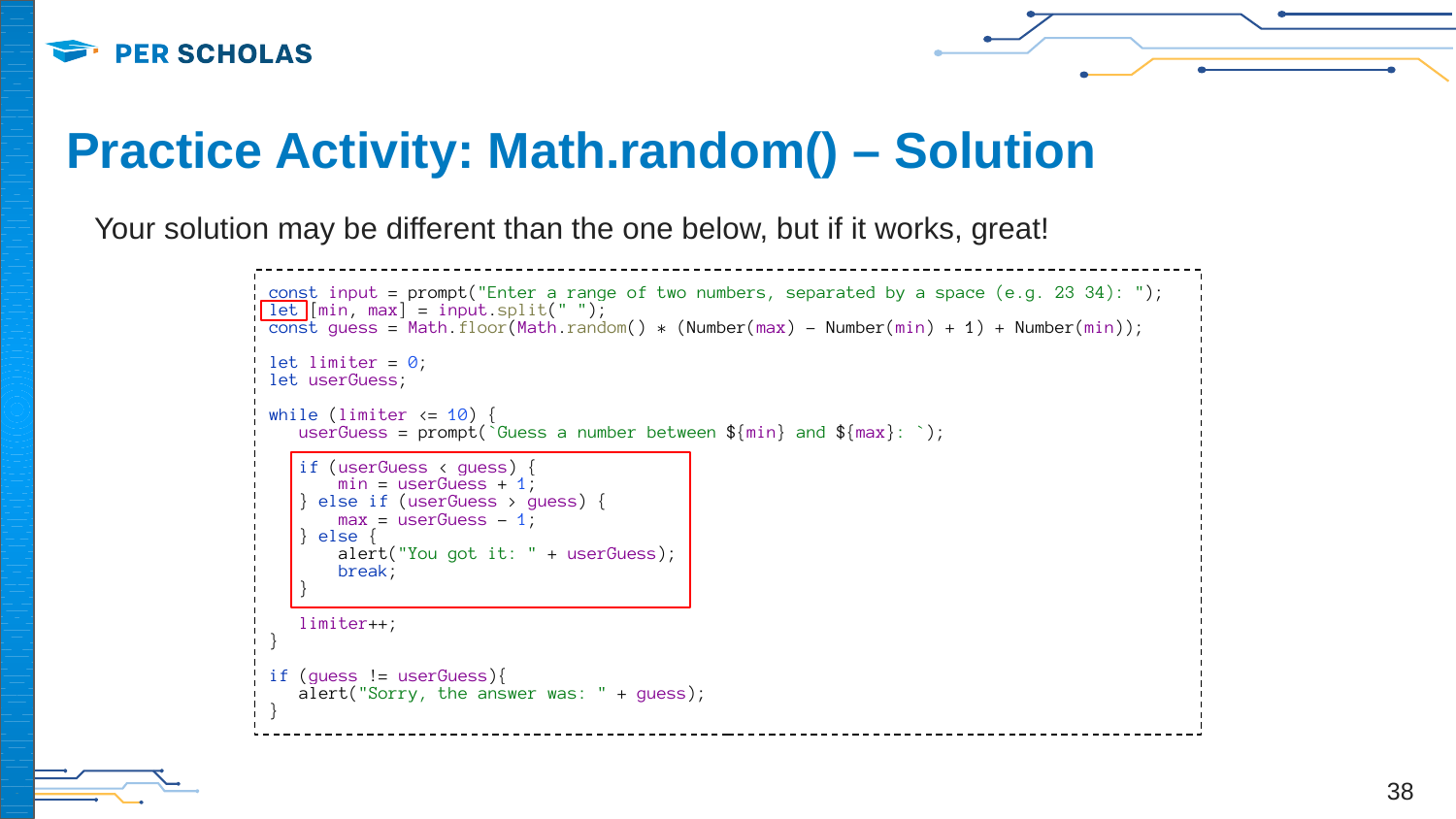

# Practice Activity: Math.random() – Solution
Your solution may be different than the one below, but if it works, great!
const input = prompt("Enter a range of two numbers, separated by a space (e.g. 23 34): ");
let [min, max] = input.split(" ");
const guess = Math.floor(Math.random() * (Number(max) - Number(min) + 1) + Number(min));

let limiter = 0;
let userGuess;

while (limiter <= 10) {
   userGuess = prompt(`Guess a number between ${min} and ${max}: `);
   if (userGuess < guess) {
       min = userGuess + 1;
   } else if (userGuess > guess) {
       max = userGuess - 1;
   } else {
       alert("You got it: " + userGuess);
       break;
   }
   limiter++;
}

if (guess != userGuess){
   alert("Sorry, the answer was: " + guess);
}

38